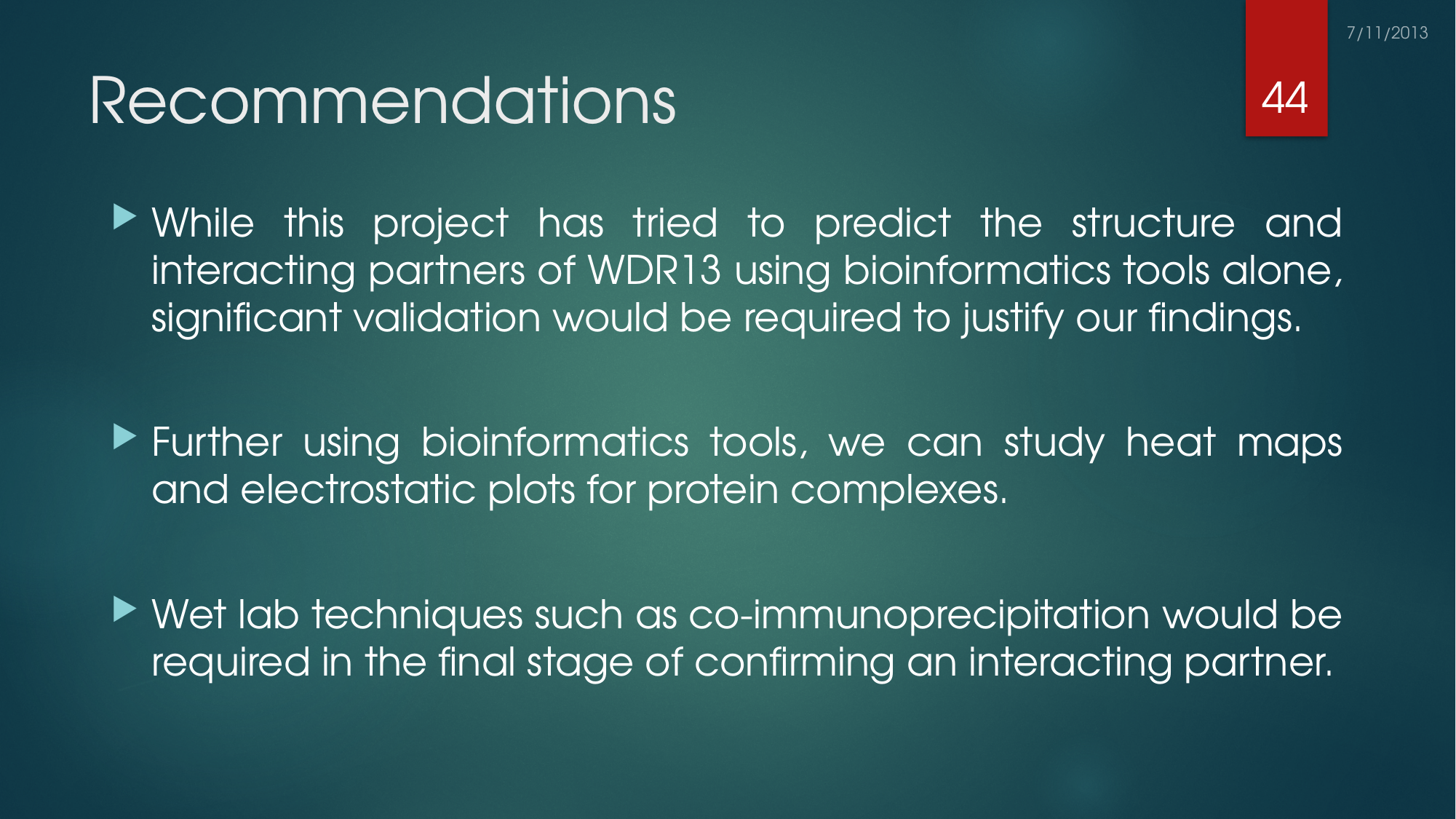

7/11/2013
44
# Recommendations
While this project has tried to predict the structure and interacting partners of WDR13 using bioinformatics tools alone, significant validation would be required to justify our findings.

Further using bioinformatics tools, we can study heat maps and electrostatic plots for protein complexes.

Wet lab techniques such as co-immunoprecipitation would be required in the final stage of confirming an interacting partner.